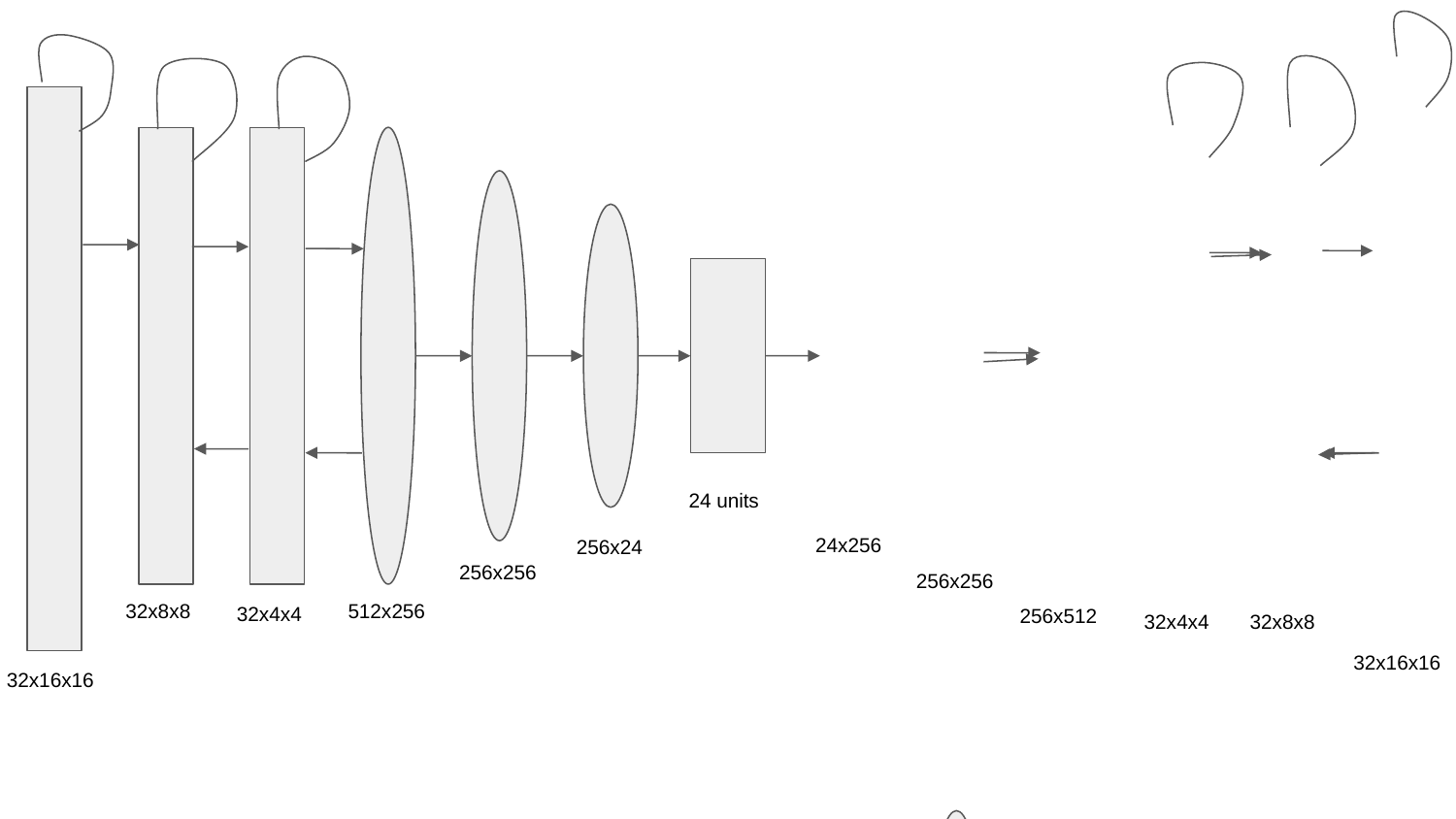

24 units
256x24
24x256
256x256
256x256
32x8x8
512x256
32x4x4
256x512
32x4x4
32x8x8
32x16x16
32x16x16